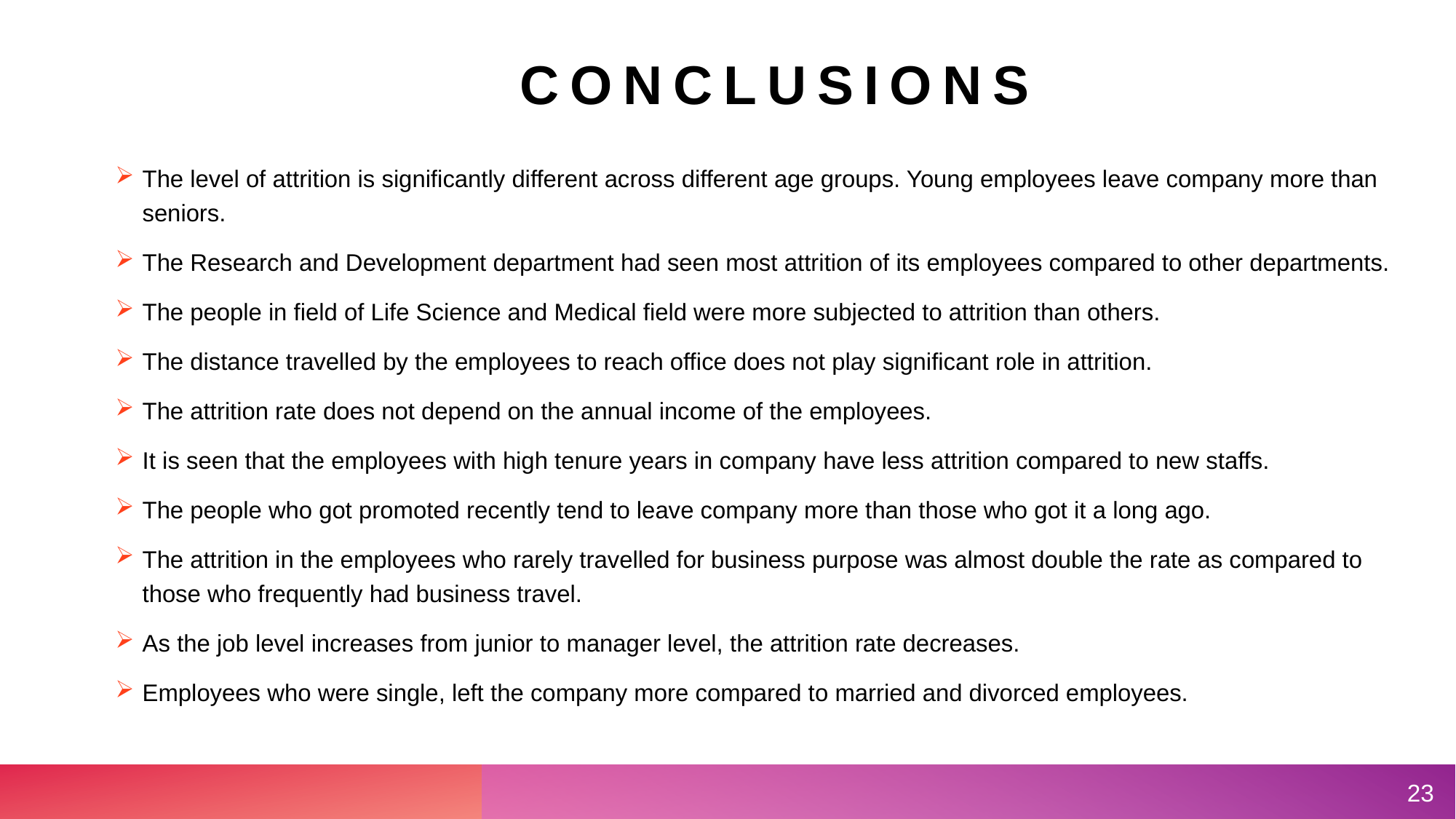

# conclusions
The level of attrition is significantly different across different age groups. Young employees leave company more than seniors.
The Research and Development department had seen most attrition of its employees compared to other departments.
The people in field of Life Science and Medical field were more subjected to attrition than others.
The distance travelled by the employees to reach office does not play significant role in attrition.
The attrition rate does not depend on the annual income of the employees.
It is seen that the employees with high tenure years in company have less attrition compared to new staffs.
The people who got promoted recently tend to leave company more than those who got it a long ago.
The attrition in the employees who rarely travelled for business purpose was almost double the rate as compared to those who frequently had business travel.
As the job level increases from junior to manager level, the attrition rate decreases.
Employees who were single, left the company more compared to married and divorced employees.

23